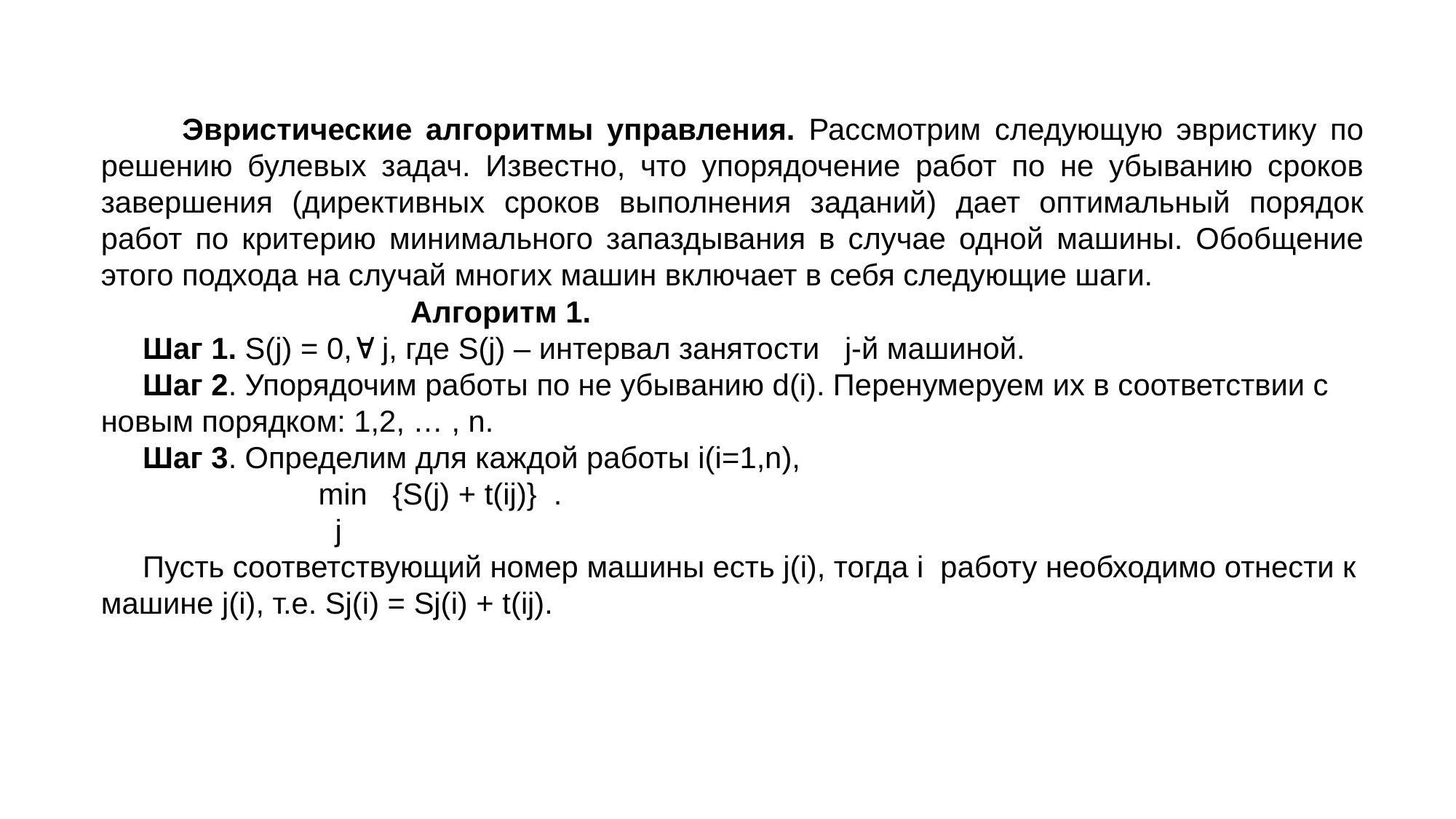

Эвристические алгоритмы управления. Рассмотрим следующую эвристику по решению булевых задач. Известно, что упорядочение работ по не убыванию сроков завершения (директивных сроков выполнения заданий) дает оптимальный порядок работ по критерию минимального запаздывания в случае одной машины. Обобщение этого подхода на случай многих машин включает в себя следующие шаги.
                                     Алгоритм 1.
     Шаг 1. S(j) = 0,∀ j, где S(j) – интервал занятости   j-й машиной.
     Шаг 2. Упорядочим работы по не убыванию d(i). Перенумеруем их в соответствии с новым порядком: 1,2, … , n.
     Шаг 3. Определим для каждой работы i(i=1,n),
                          min   {S(j) + t(ij)}  .
                            j
     Пусть соответствующий номер машины есть j(i), тогда i  работу необходимо отнести к машине j(i), т.е. Sj(i) = Sj(i) + t(ij).